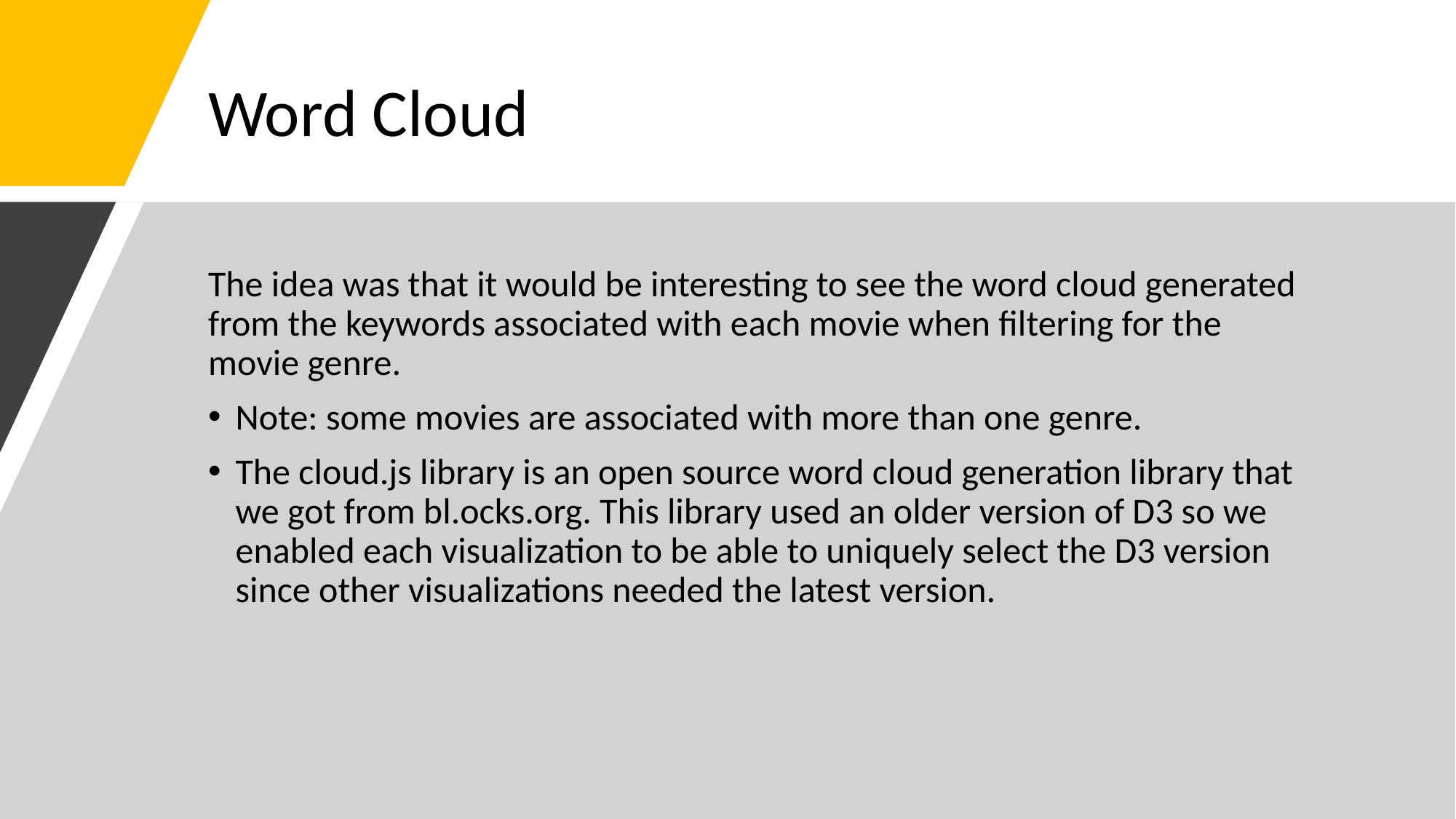

# Word Cloud

The idea was that it would be interesting to see the word cloud generated from the keywords associated with each movie when filtering for the movie genre.
Note: some movies are associated with more than one genre.
The cloud.js library is an open source word cloud generation library that we got from bl.ocks.org. This library used an older version of D3 so we enabled each visualization to be able to uniquely select the D3 version since other visualizations needed the latest version.